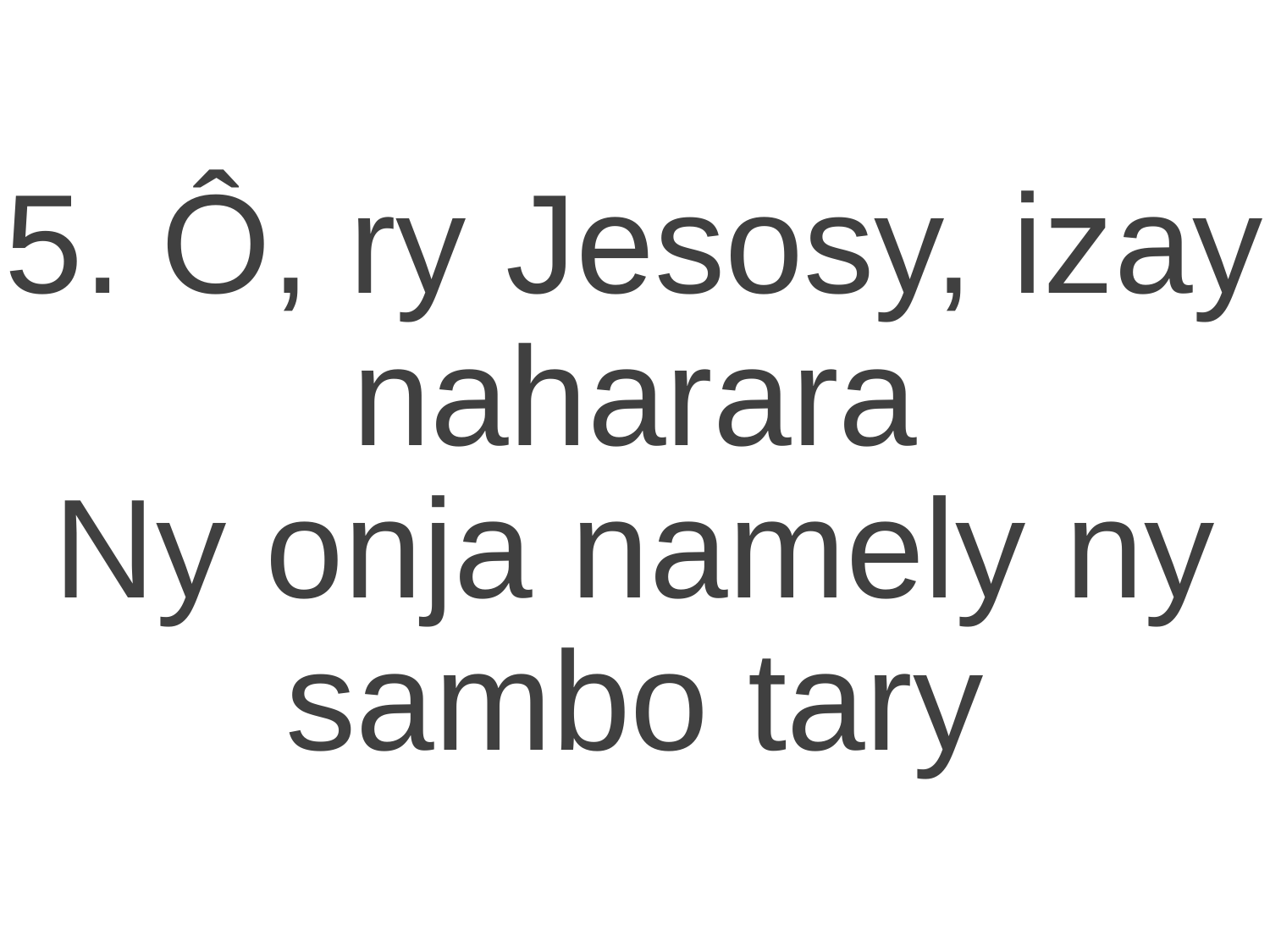

5. Ô, ry Jesosy, izay naharara
Ny onja namely ny sambo tary